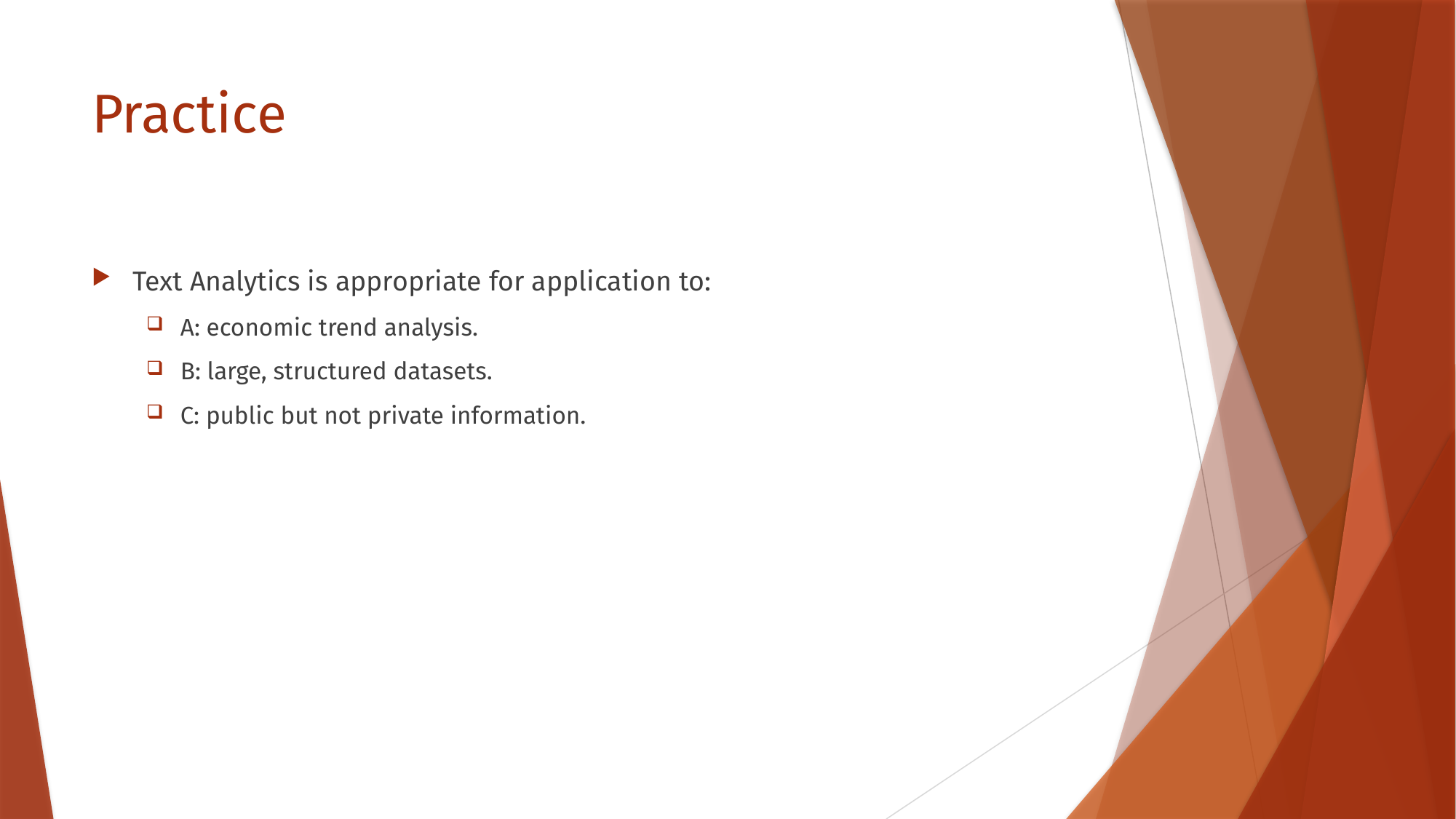

# Practice
Text Analytics is appropriate for application to:
A: economic trend analysis.
B: large, structured datasets.
C: public but not private information.